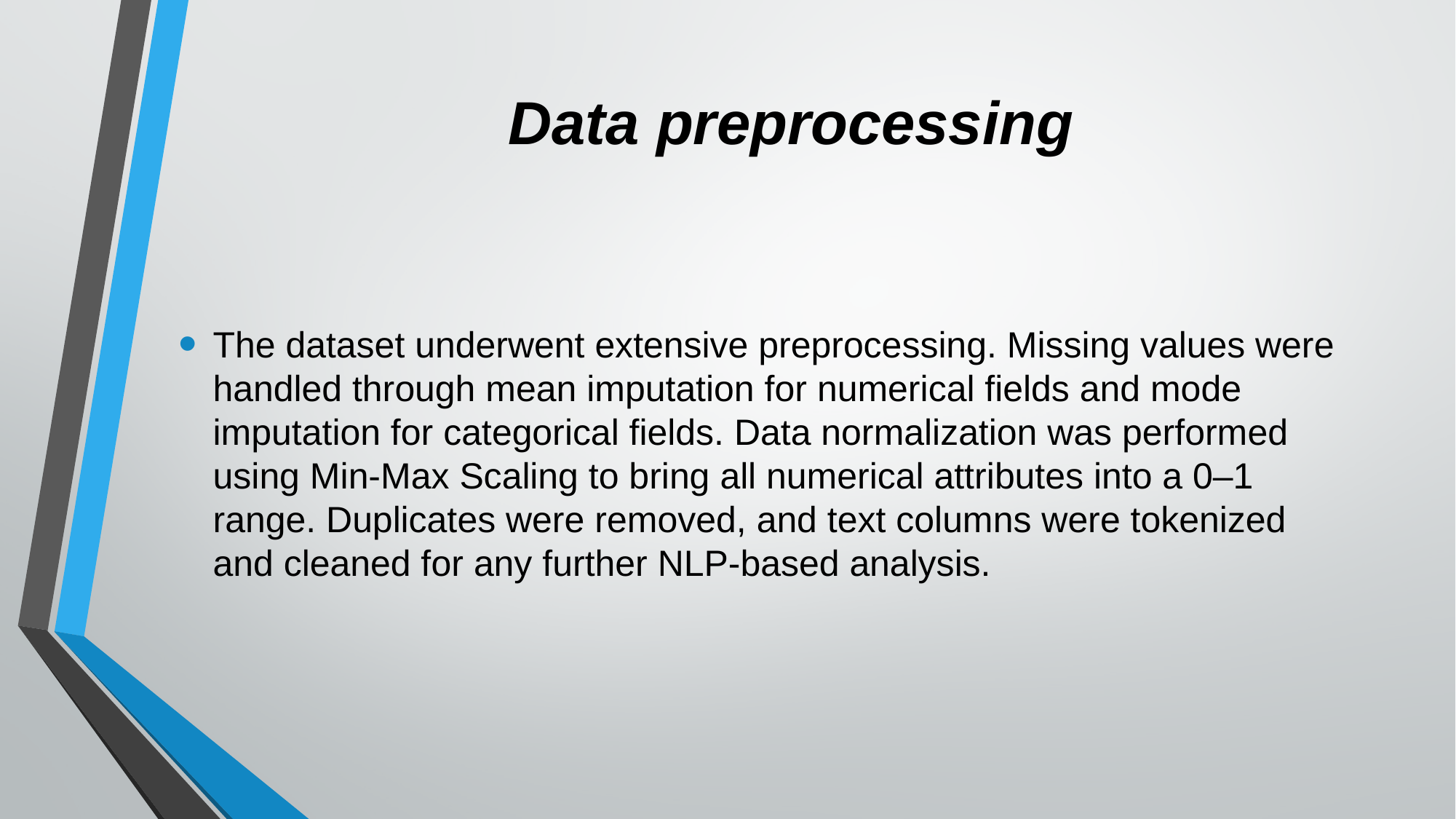

# Data preprocessing

The dataset underwent extensive preprocessing. Missing values were handled through mean imputation for numerical fields and mode imputation for categorical fields. Data normalization was performed using Min-Max Scaling to bring all numerical attributes into a 0–1 range. Duplicates were removed, and text columns were tokenized and cleaned for any further NLP-based analysis.